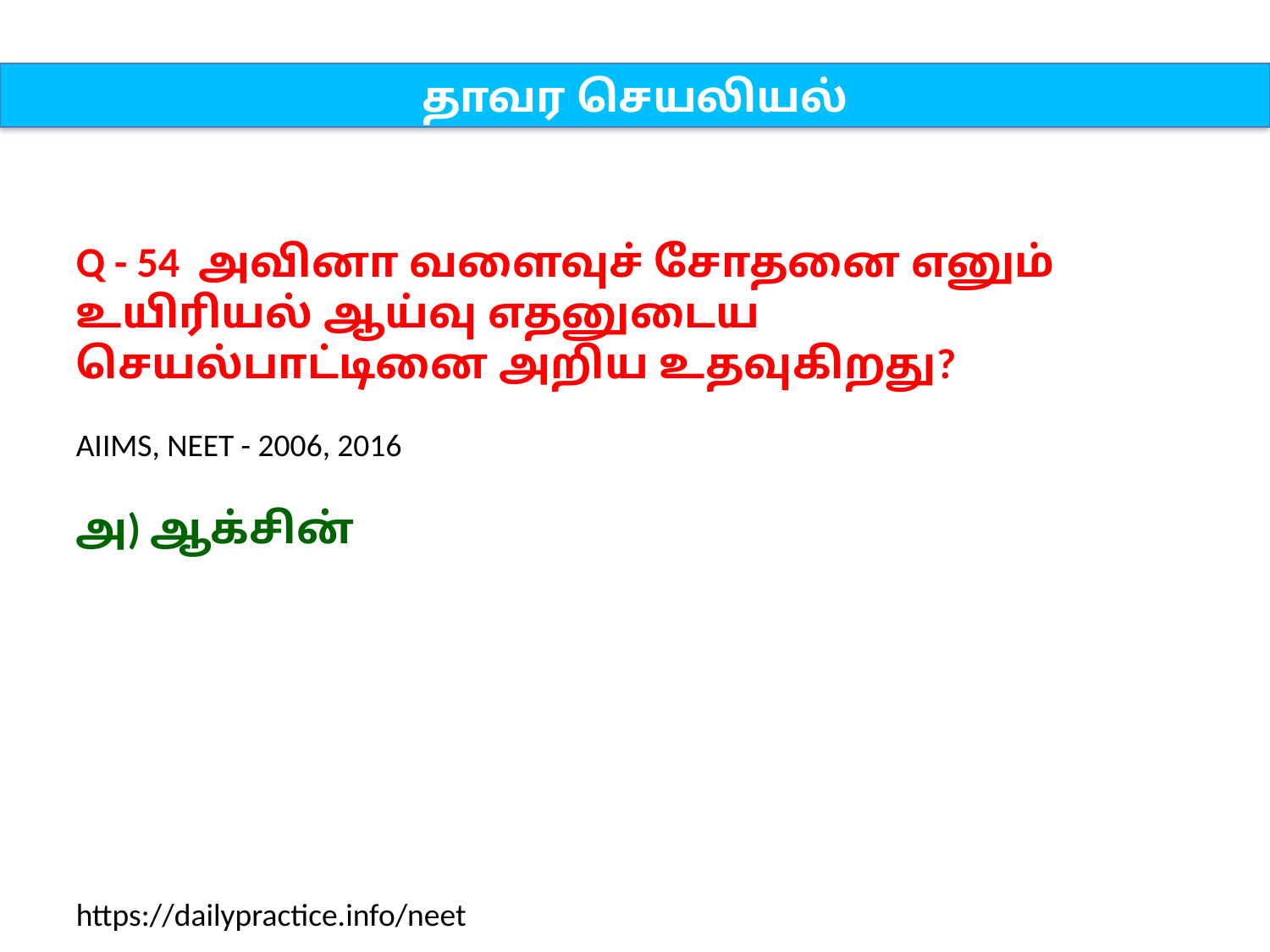

தாவர செயலியல்

Q - 54  அவினா வளைவுச் சோதனை எனும் உயிரியல் ஆய்வு எதனுடைய செயல்பாட்டினை அறிய உதவுகிறது?

AIIMS, NEET - 2006, 2016

அ) ஆக்சின்
https://dailypractice.info/neet